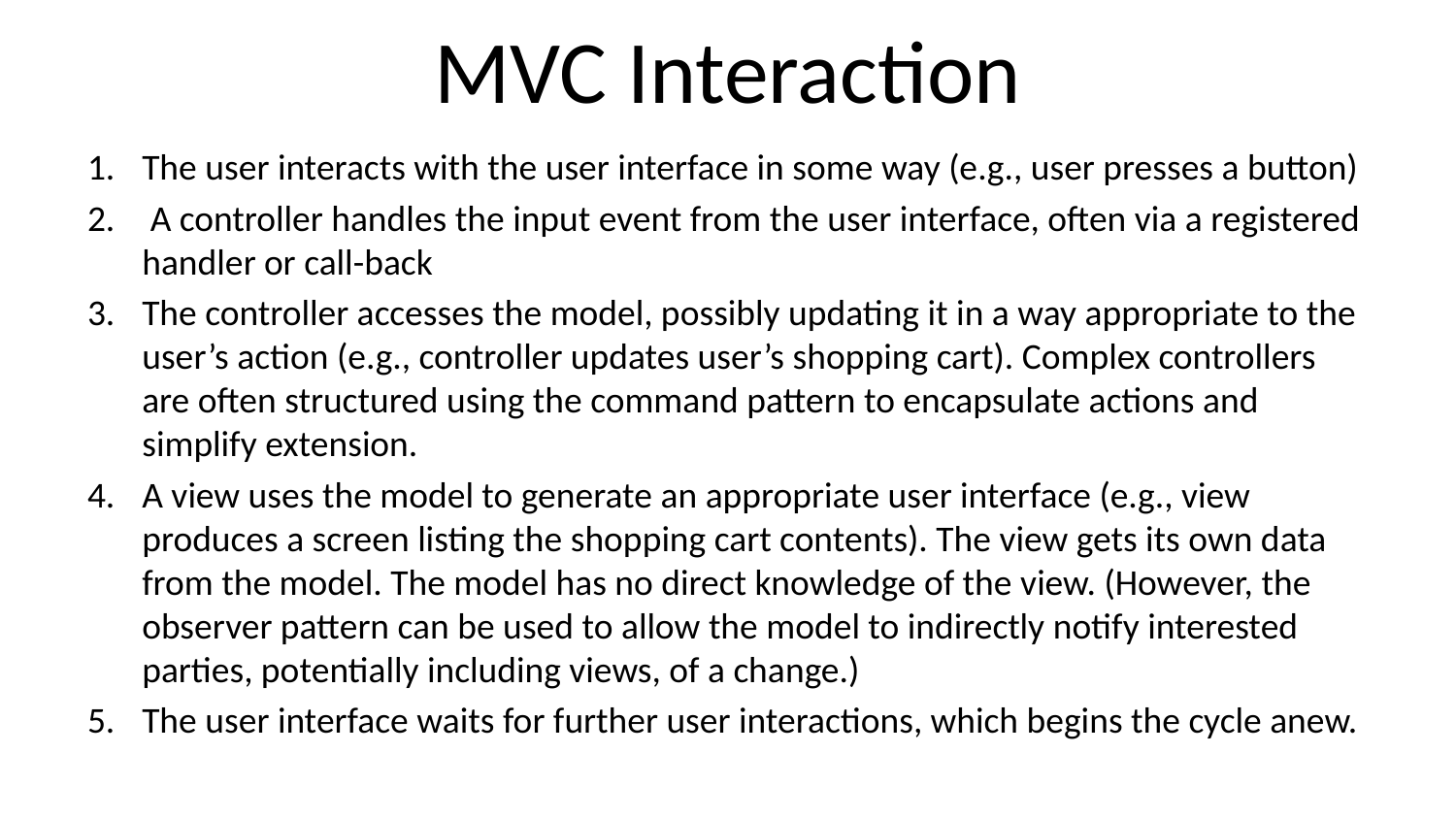

# MVC Interaction
The user interacts with the user interface in some way (e.g., user presses a button)
 A controller handles the input event from the user interface, often via a registered handler or call-back
The controller accesses the model, possibly updating it in a way appropriate to the user’s action (e.g., controller updates user’s shopping cart). Complex controllers are often structured using the command pattern to encapsulate actions and simplify extension.
A view uses the model to generate an appropriate user interface (e.g., view produces a screen listing the shopping cart contents). The view gets its own data from the model. The model has no direct knowledge of the view. (However, the observer pattern can be used to allow the model to indirectly notify interested parties, potentially including views, of a change.)
The user interface waits for further user interactions, which begins the cycle anew.